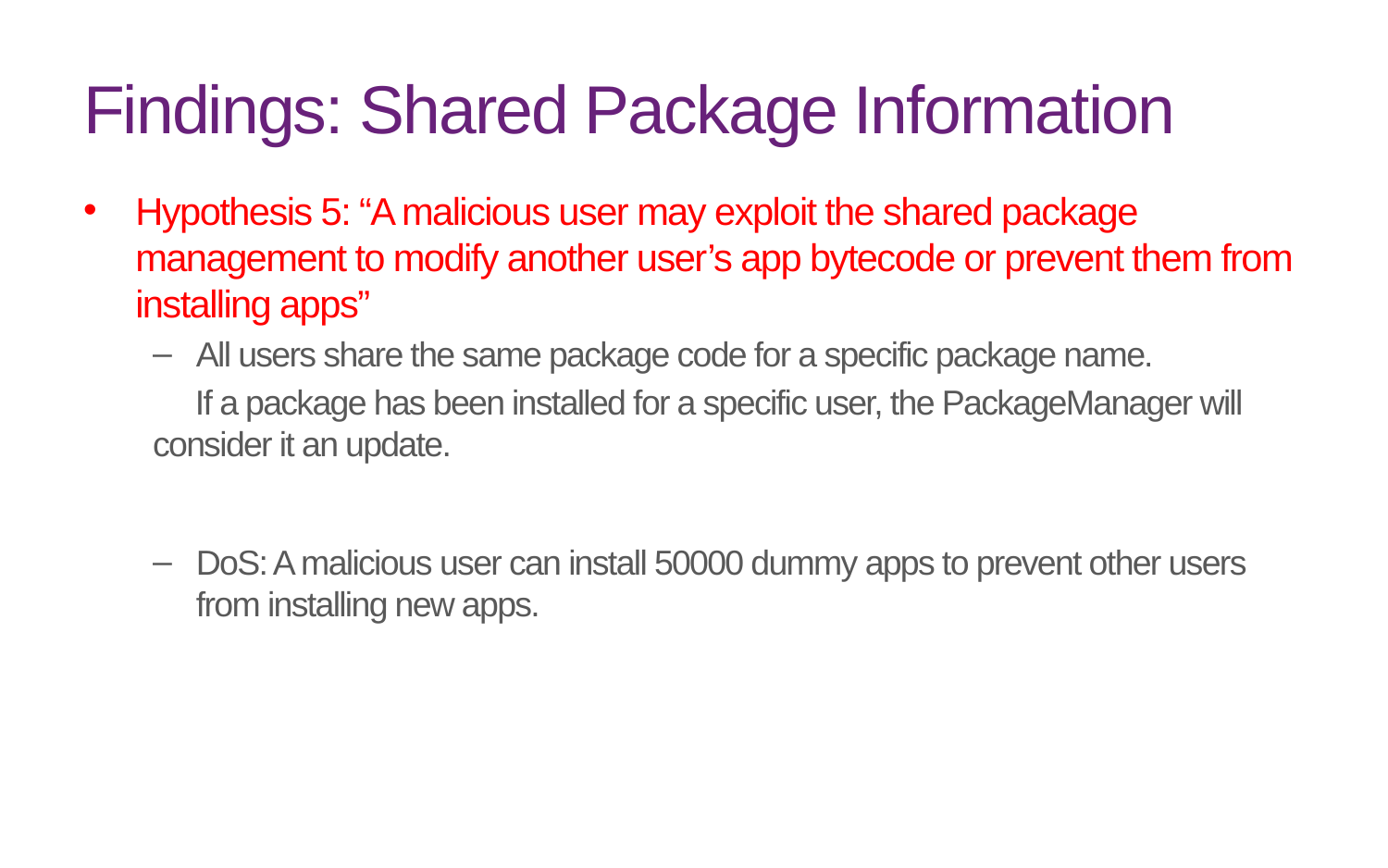

# Findings: Shared Package Information
Hypothesis 5: “A malicious user may exploit the shared package management to modify another user’s app bytecode or prevent them from installing apps”
All users share the same package code for a specific package name.
     If a package has been installed for a specific user, the PackageManager will consider it an update.

DoS: A malicious user can install 50000 dummy apps to prevent other users from installing new apps.